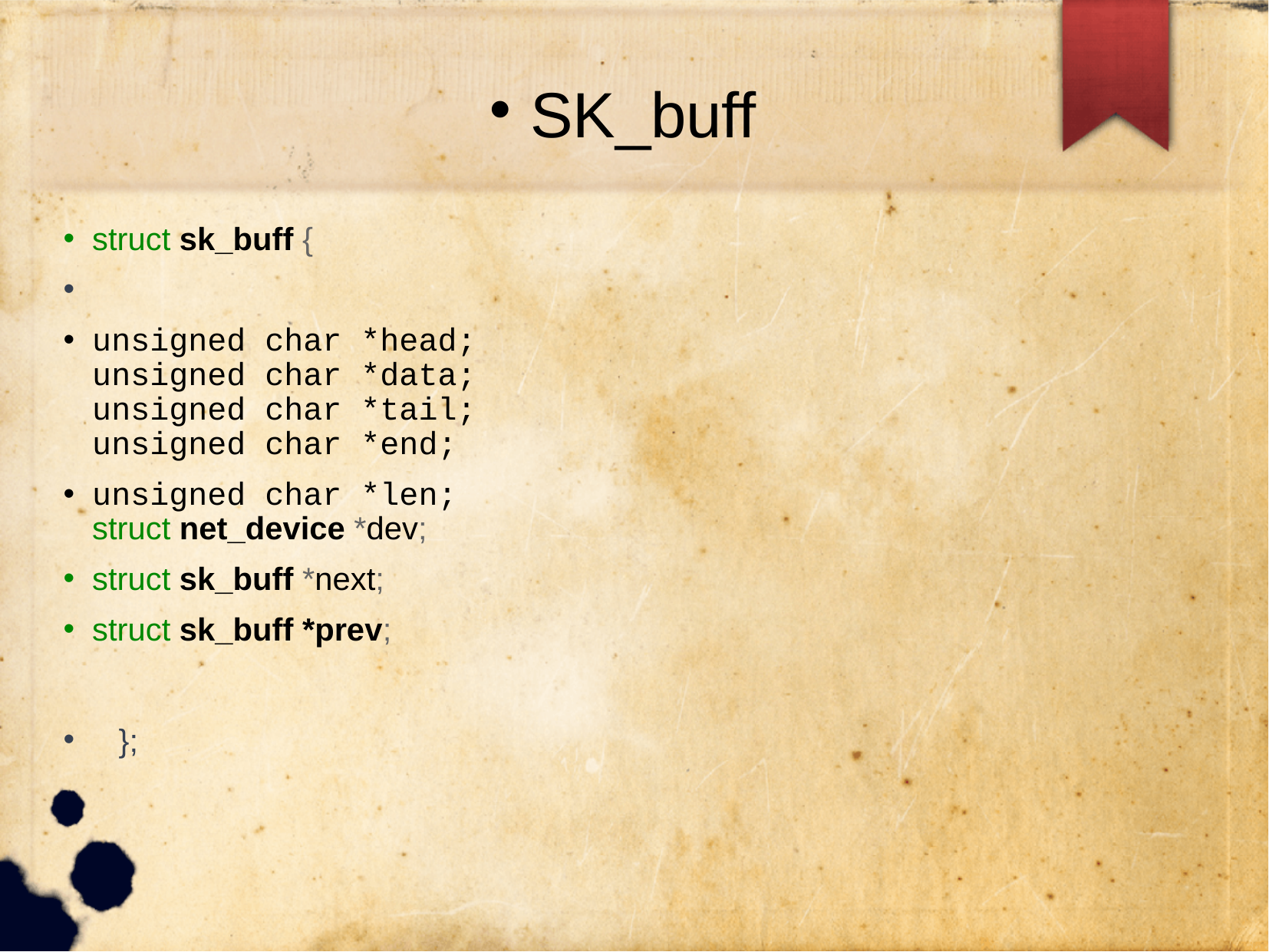

# SK_buff
struct sk_buff {

unsigned char *head;
unsigned char *data;
unsigned char *tail;
unsigned char *end;
unsigned char *len;
struct net_device *dev;
struct sk_buff *next;
struct sk_buff *prev;

   };